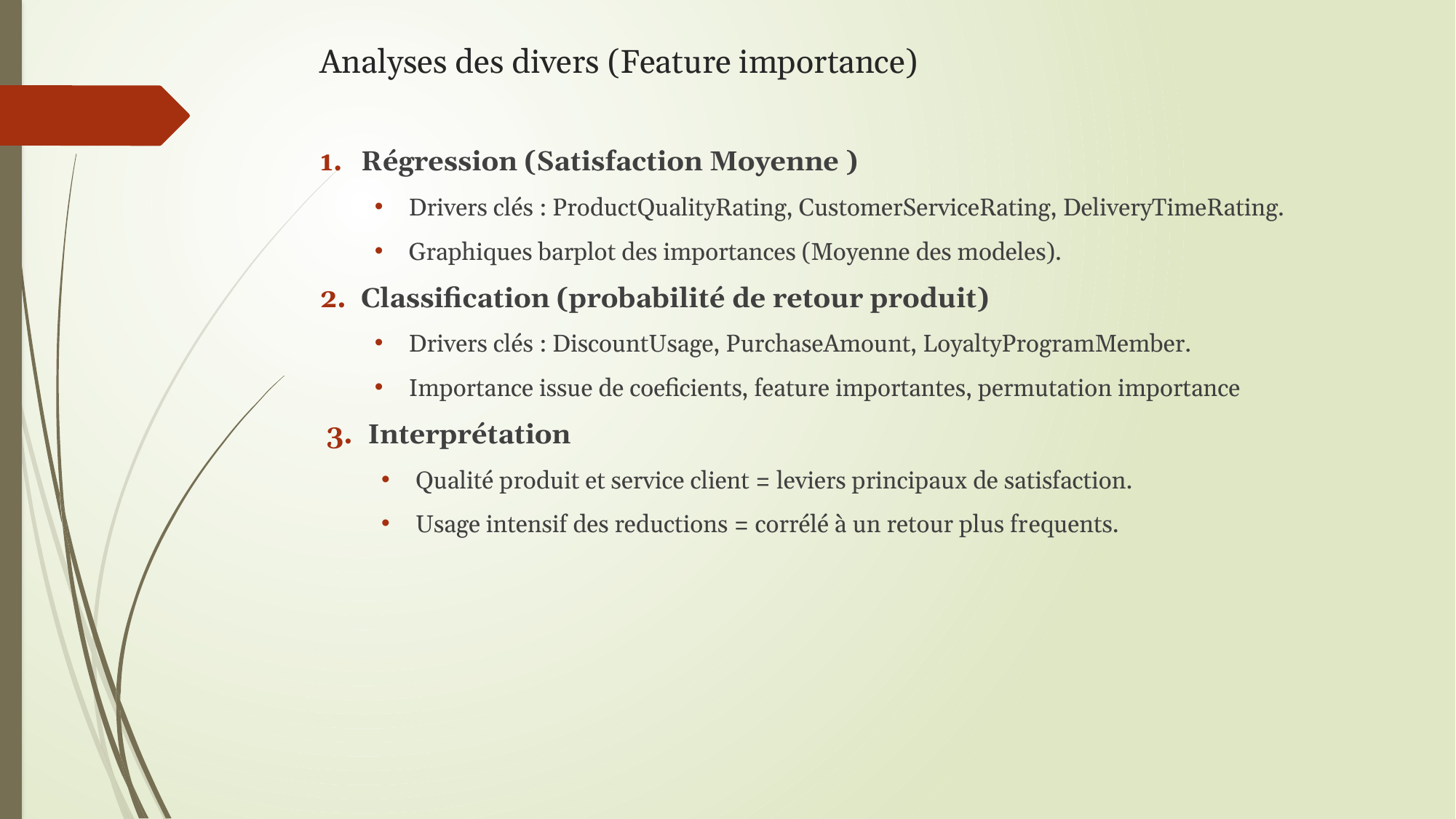

# Analyses des divers (Feature importance)
Régression (Satisfaction Moyenne )
Drivers clés : ProductQualityRating, CustomerServiceRating, DeliveryTimeRating.
Graphiques barplot des importances (Moyenne des modeles).
Classification (probabilité de retour produit)
Drivers clés : DiscountUsage, PurchaseAmount, LoyaltyProgramMember.
Importance issue de coeficients, feature importantes, permutation importance
Interprétation
Qualité produit et service client = leviers principaux de satisfaction.
Usage intensif des reductions = corrélé à un retour plus frequents.